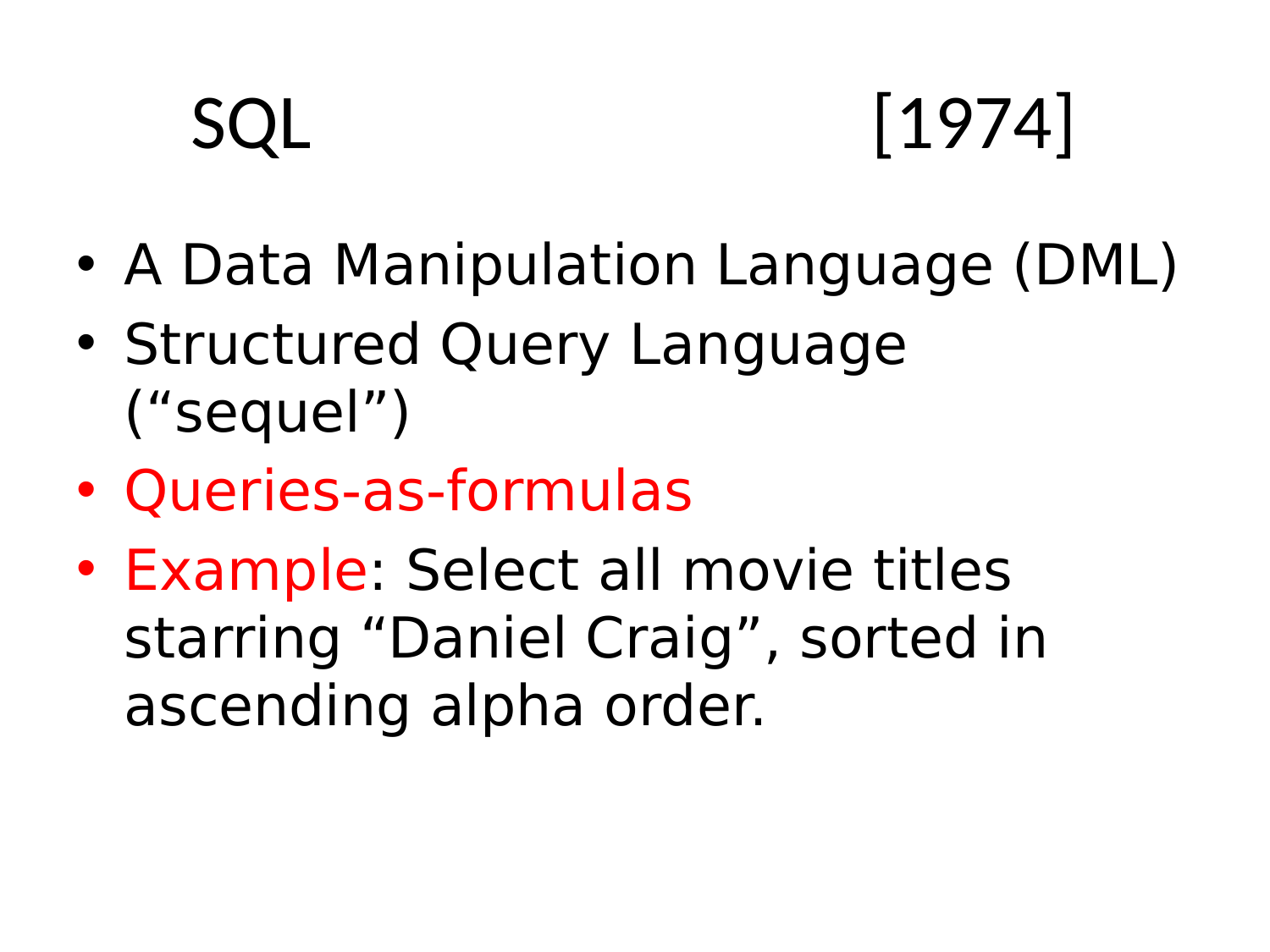

# SQL                                [1974]
A Data Manipulation Language (DML)
Structured Query Language (“sequel”)
Queries-as-formulas
Example: Select all movie titles starring “Daniel Craig”, sorted in ascending alpha order.